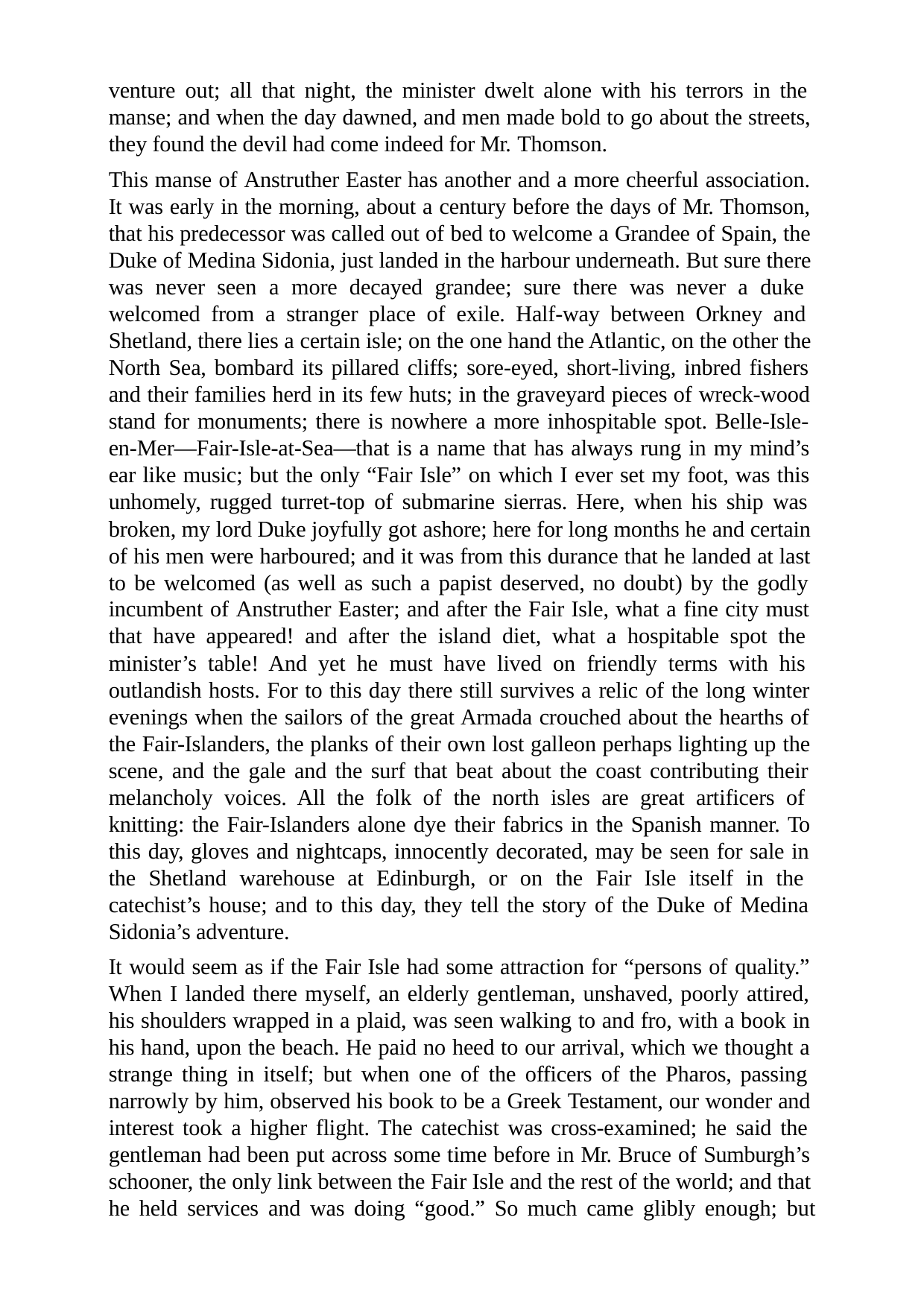

venture out; all that night, the minister dwelt alone with his terrors in the  manse; and when the day dawned, and men made bold to go about the streets,  they found the devil had come indeed for Mr. Thomson.
This manse of Anstruther Easter has another and a more cheerful association.  It was early in the morning, about a century before the days of Mr. Thomson,  that his predecessor was called out of bed to welcome a Grandee of Spain, the  Duke of Medina Sidonia, just landed in the harbour underneath. But sure there  was never seen a more decayed grandee; sure there was never a duke  welcomed from a stranger place of exile. Half-way between Orkney and  Shetland, there lies a certain isle; on the one hand the Atlantic, on the other the  North Sea, bombard its pillared cliffs; sore-eyed, short-living, inbred fishers  and their families herd in its few huts; in the graveyard pieces of wreck-wood  stand for monuments; there is nowhere a more inhospitable spot. Belle-Isle-  en-Mer—Fair-Isle-at-Sea—that is a name that has always rung in my mind’s  ear like music; but the only “Fair Isle” on which I ever set my foot, was this  unhomely, rugged turret-top of submarine sierras. Here, when his ship was  broken, my lord Duke joyfully got ashore; here for long months he and certain  of his men were harboured; and it was from this durance that he landed at last  to be welcomed (as well as such a papist deserved, no doubt) by the godly  incumbent of Anstruther Easter; and after the Fair Isle, what a fine city must  that have appeared! and after the island diet, what a hospitable spot the  minister’s table! And yet he must have lived on friendly terms with his  outlandish hosts. For to this day there still survives a relic of the long winter  evenings when the sailors of the great Armada crouched about the hearths of  the Fair-Islanders, the planks of their own lost galleon perhaps lighting up the  scene, and the gale and the surf that beat about the coast contributing their  melancholy voices. All the folk of the north isles are great artificers of  knitting: the Fair-Islanders alone dye their fabrics in the Spanish manner. To  this day, gloves and nightcaps, innocently decorated, may be seen for sale in  the Shetland warehouse at Edinburgh, or on the Fair Isle itself in the  catechist’s house; and to this day, they tell the story of the Duke of Medina  Sidonia’s adventure.
It would seem as if the Fair Isle had some attraction for “persons of quality.”  When I landed there myself, an elderly gentleman, unshaved, poorly attired,  his shoulders wrapped in a plaid, was seen walking to and fro, with a book in  his hand, upon the beach. He paid no heed to our arrival, which we thought a  strange thing in itself; but when one of the officers of the Pharos, passing  narrowly by him, observed his book to be a Greek Testament, our wonder and  interest took a higher flight. The catechist was cross-examined; he said the  gentleman had been put across some time before in Mr. Bruce of Sumburgh’s  schooner, the only link between the Fair Isle and the rest of the world; and that  he held services and was doing “good.” So much came glibly enough; but